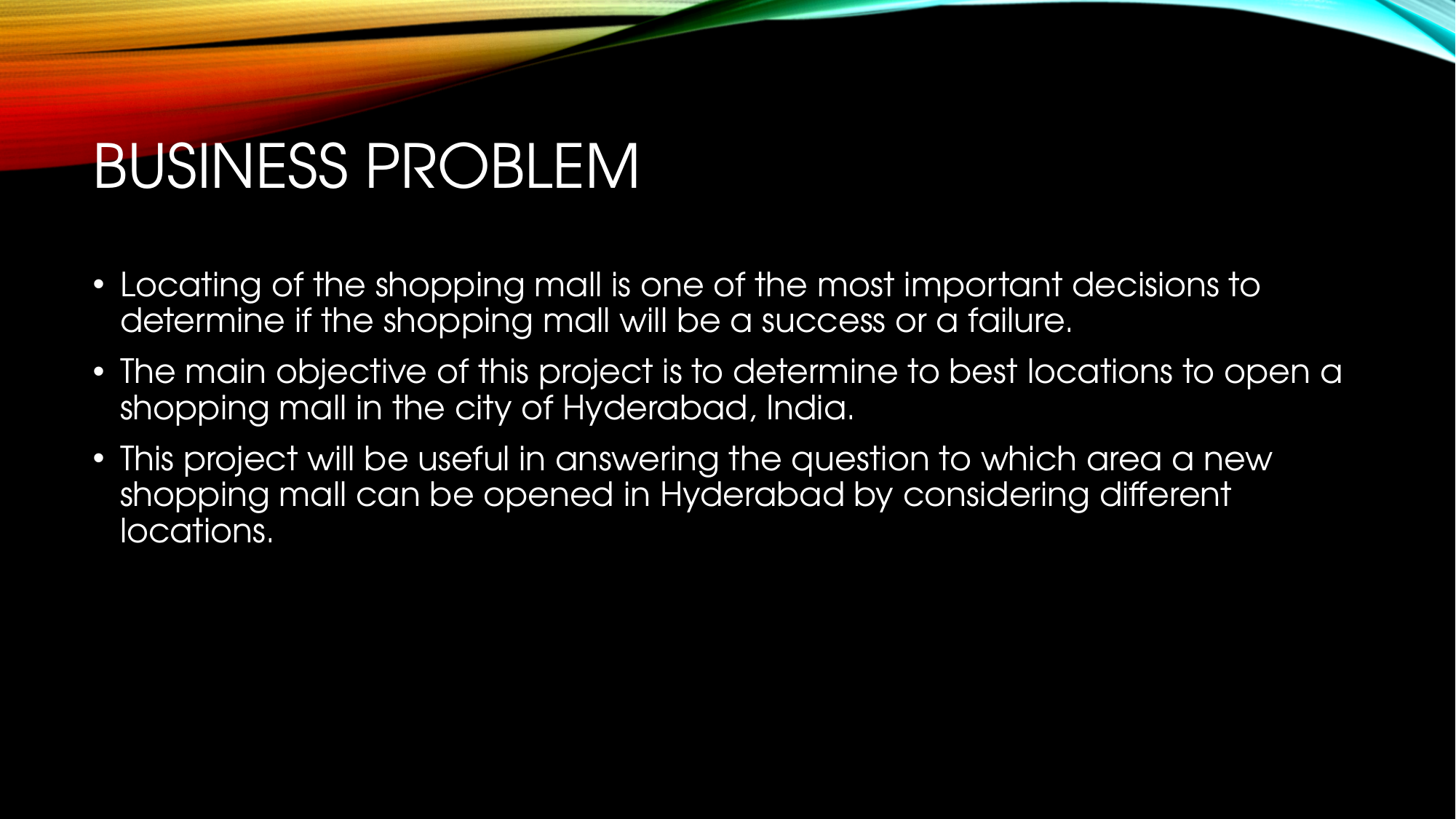

# Business problem
Locating of the shopping mall is one of the most important decisions to determine if the shopping mall will be a success or a failure.
The main objective of this project is to determine to best locations to open a shopping mall in the city of Hyderabad, India.
This project will be useful in answering the question to which area a new shopping mall can be opened in Hyderabad by considering different locations.